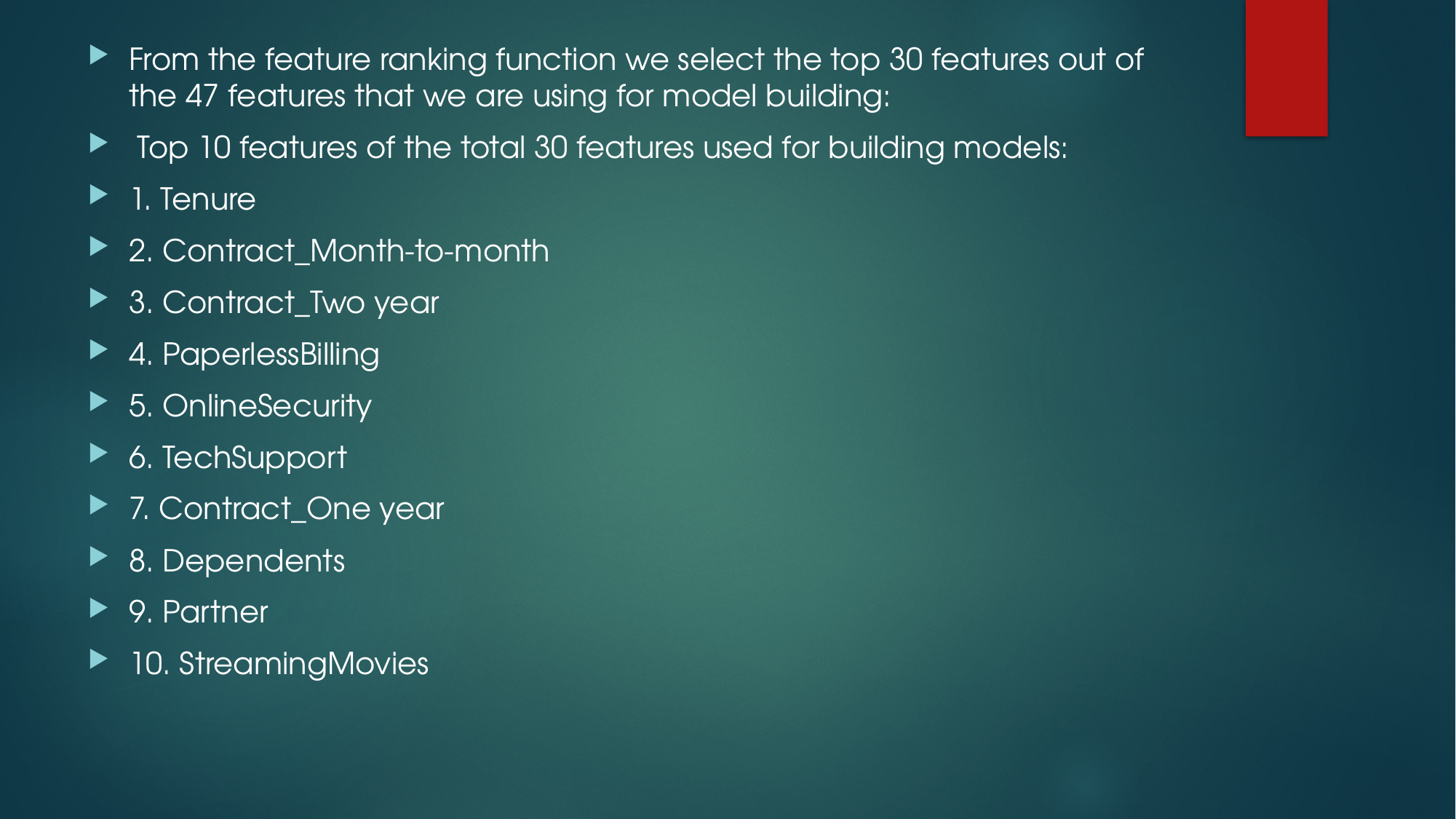

From the feature ranking function we select the top 30 features out of the 47 features that we are using for model building:
 Top 10 features of the total 30 features used for building models:
1. Tenure
2. Contract_Month-to-month
3. Contract_Two year
4. PaperlessBilling
5. OnlineSecurity
6. TechSupport
7. Contract_One year
8. Dependents
9. Partner
10. StreamingMovies